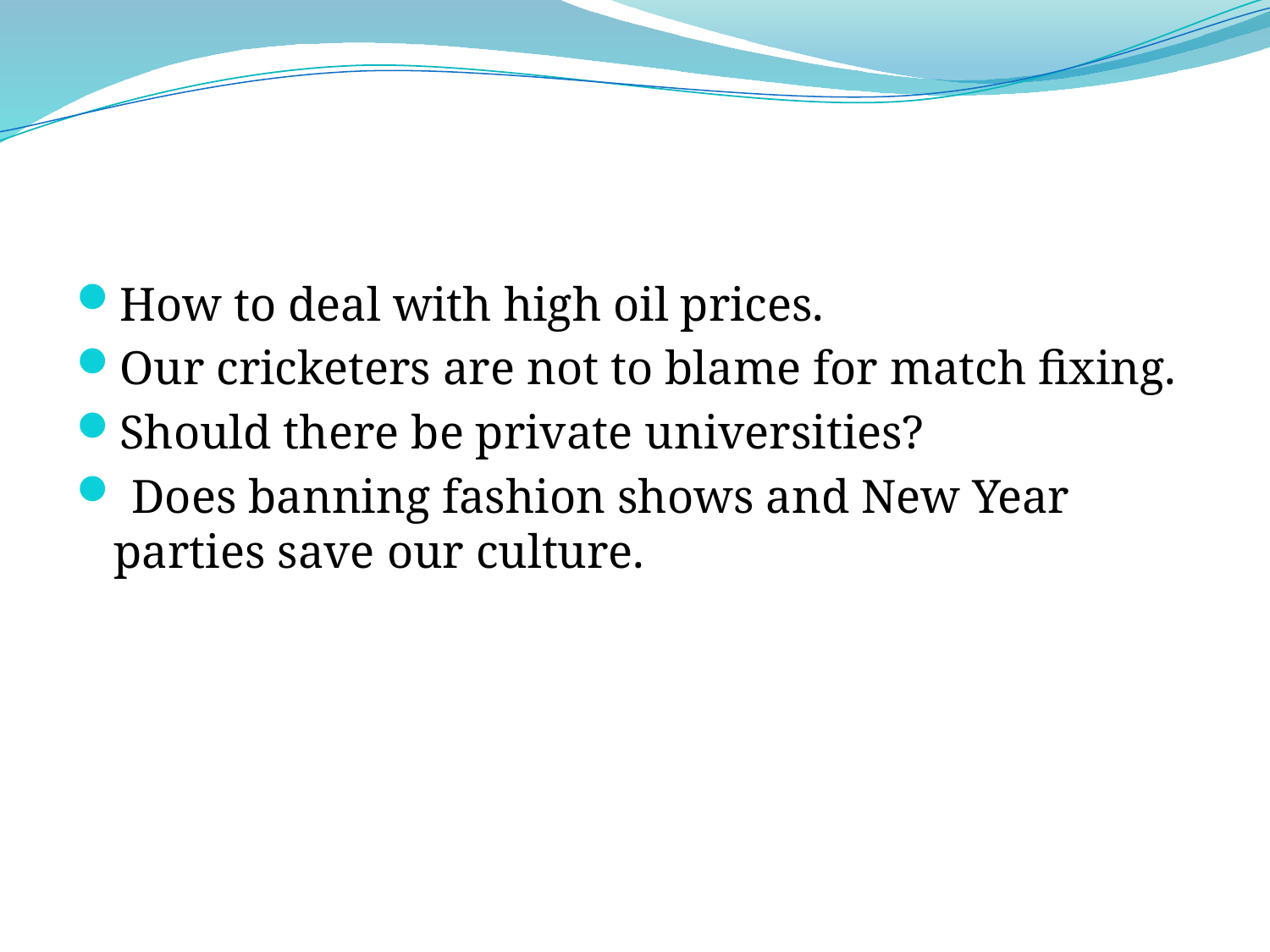

#
How to deal with high oil prices.
Our cricketers are not to blame for match fixing.
Should there be private universities?
 Does banning fashion shows and New Year parties save our culture.